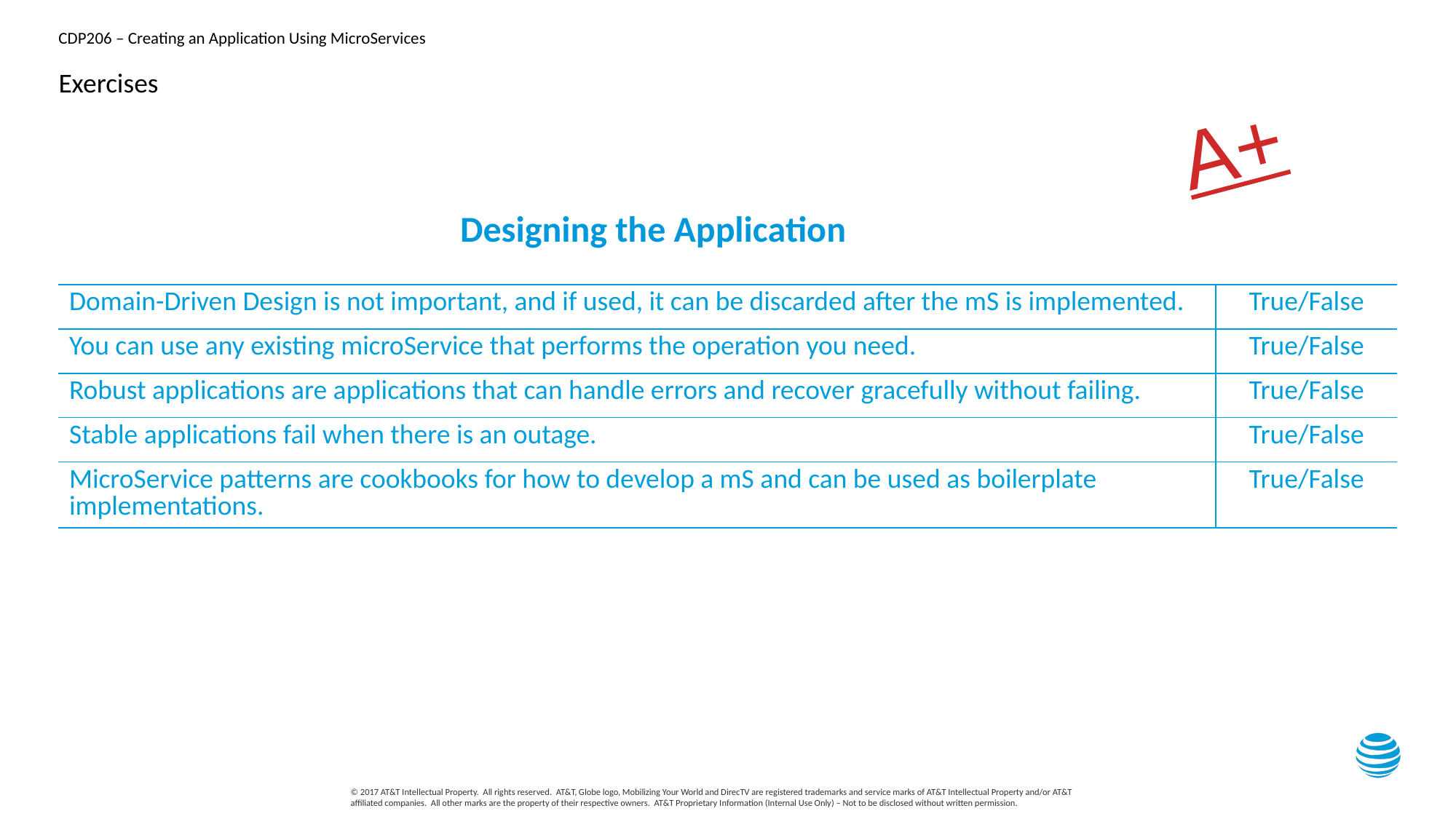

# Exercises
A+
Designing the Application
| Domain-Driven Design is not important, and if used, it can be discarded after the mS is implemented. | True/False |
| --- | --- |
| You can use any existing microService that performs the operation you need. | True/False |
| Robust applications are applications that can handle errors and recover gracefully without failing. | True/False |
| Stable applications fail when there is an outage. | True/False |
| MicroService patterns are cookbooks for how to develop a mS and can be used as boilerplate implementations. | True/False |